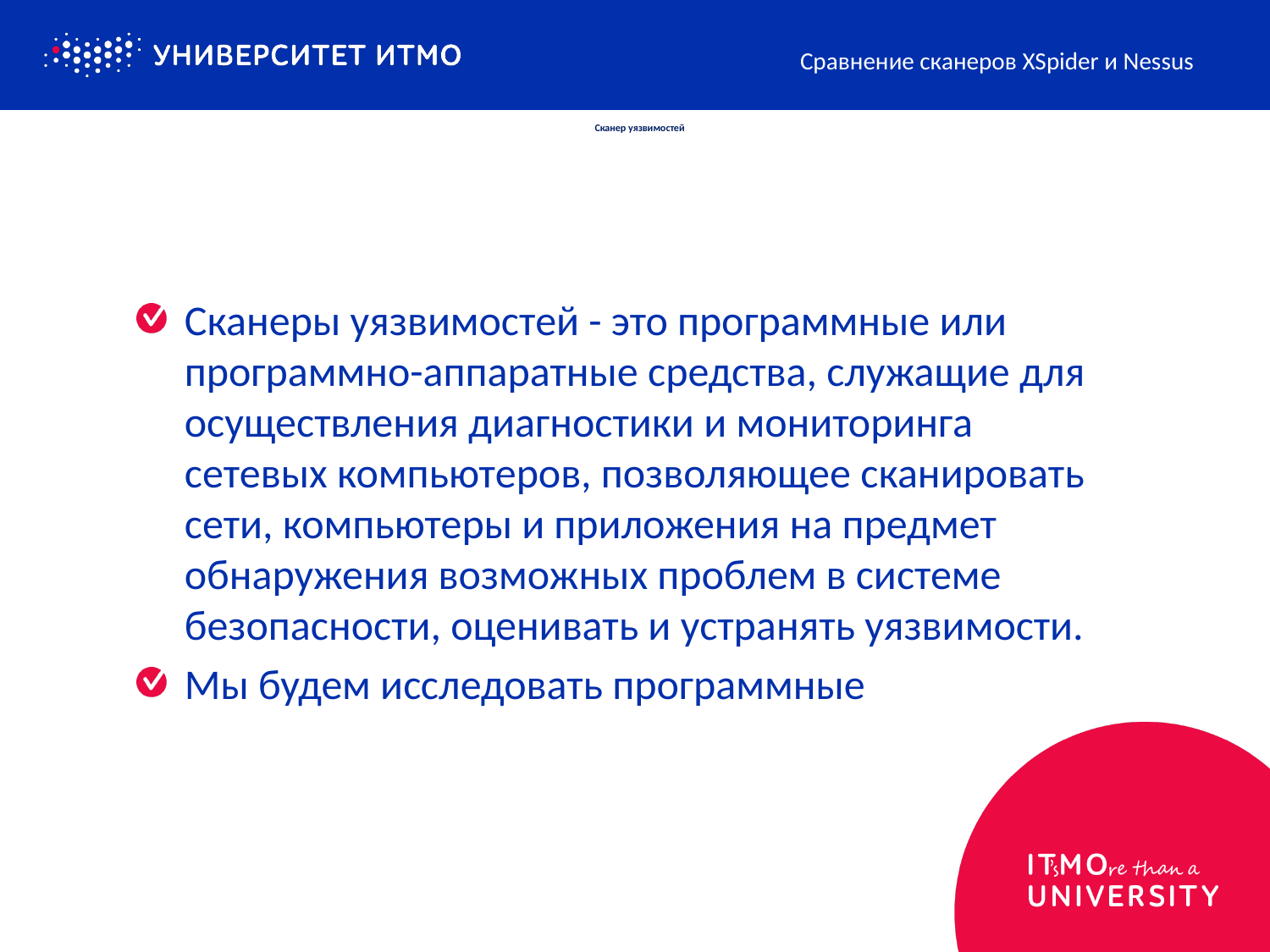

Сравнение сканеров XSpider и Nessus
# Сканер уязвимостей
Сканеры уязвимостей - это программные или программно-аппаратные средства, служащие для осуществления диагностики и мониторинга сетевых компьютеров, позволяющее сканировать сети, компьютеры и приложения на предмет обнаружения возможных проблем в системе безопасности, оценивать и устранять уязвимости.
Мы будем исследовать программные